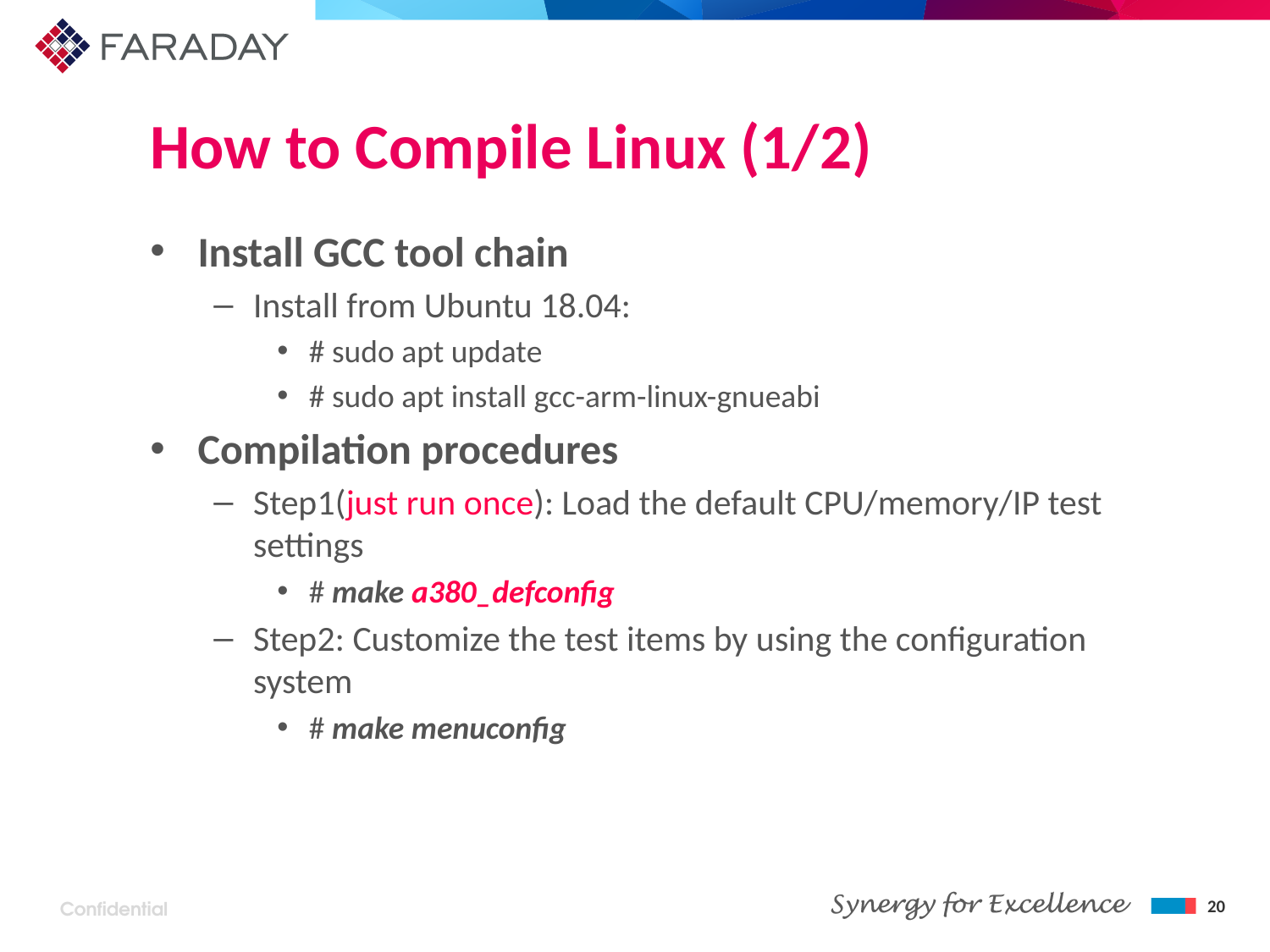

# How to Compile Linux (1/2)
Install GCC tool chain
Install from Ubuntu 18.04:
# sudo apt update
# sudo apt install gcc-arm-linux-gnueabi
Compilation procedures
Step1(just run once): Load the default CPU/memory/IP test settings
# make a380_defconfig
Step2: Customize the test items by using the configuration system
# make menuconfig